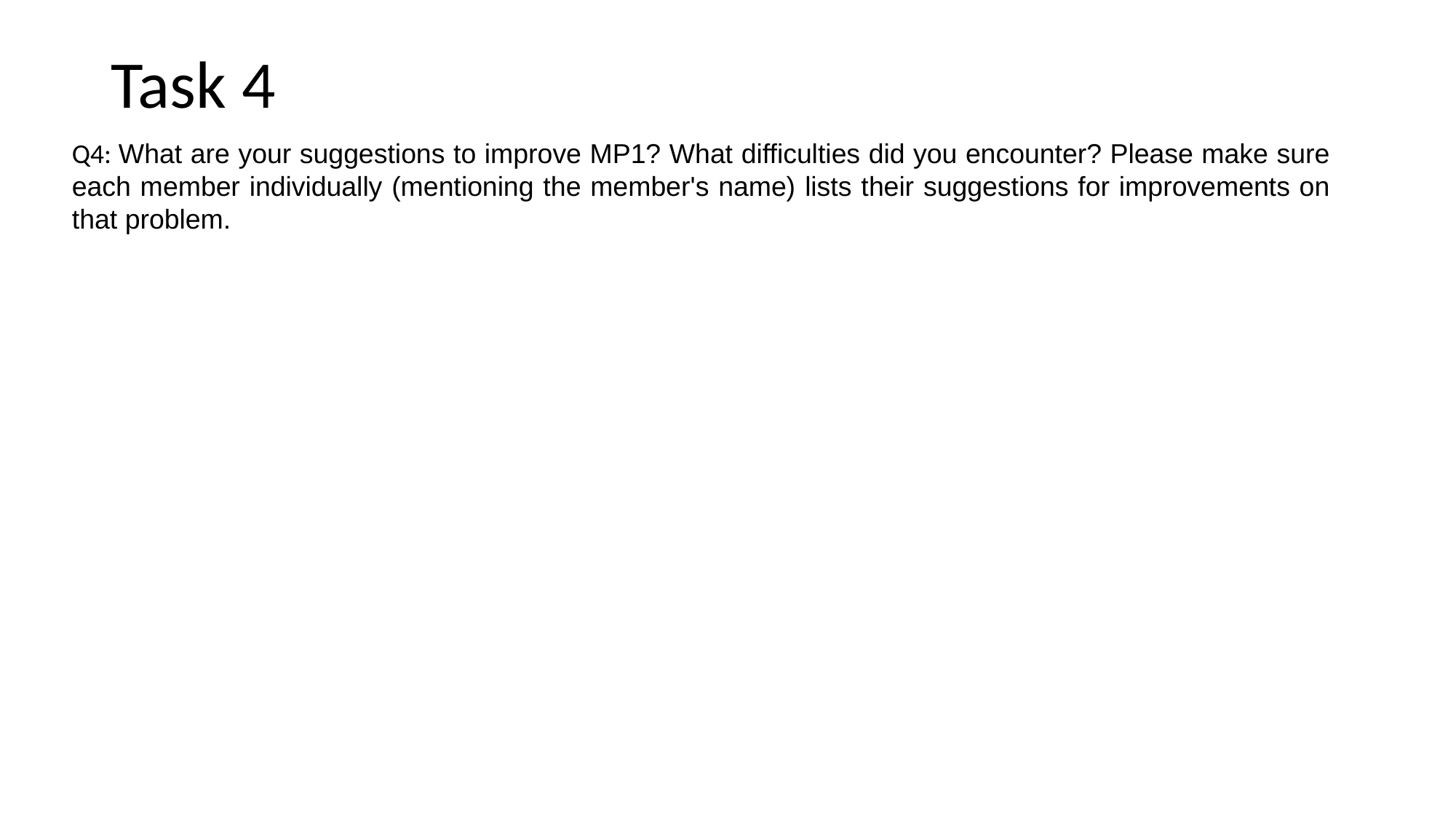

# Task 4
Q4: What are your suggestions to improve MP1? What difficulties did you encounter? Please make sure each member individually (mentioning the member's name) lists their suggestions for improvements on that problem.